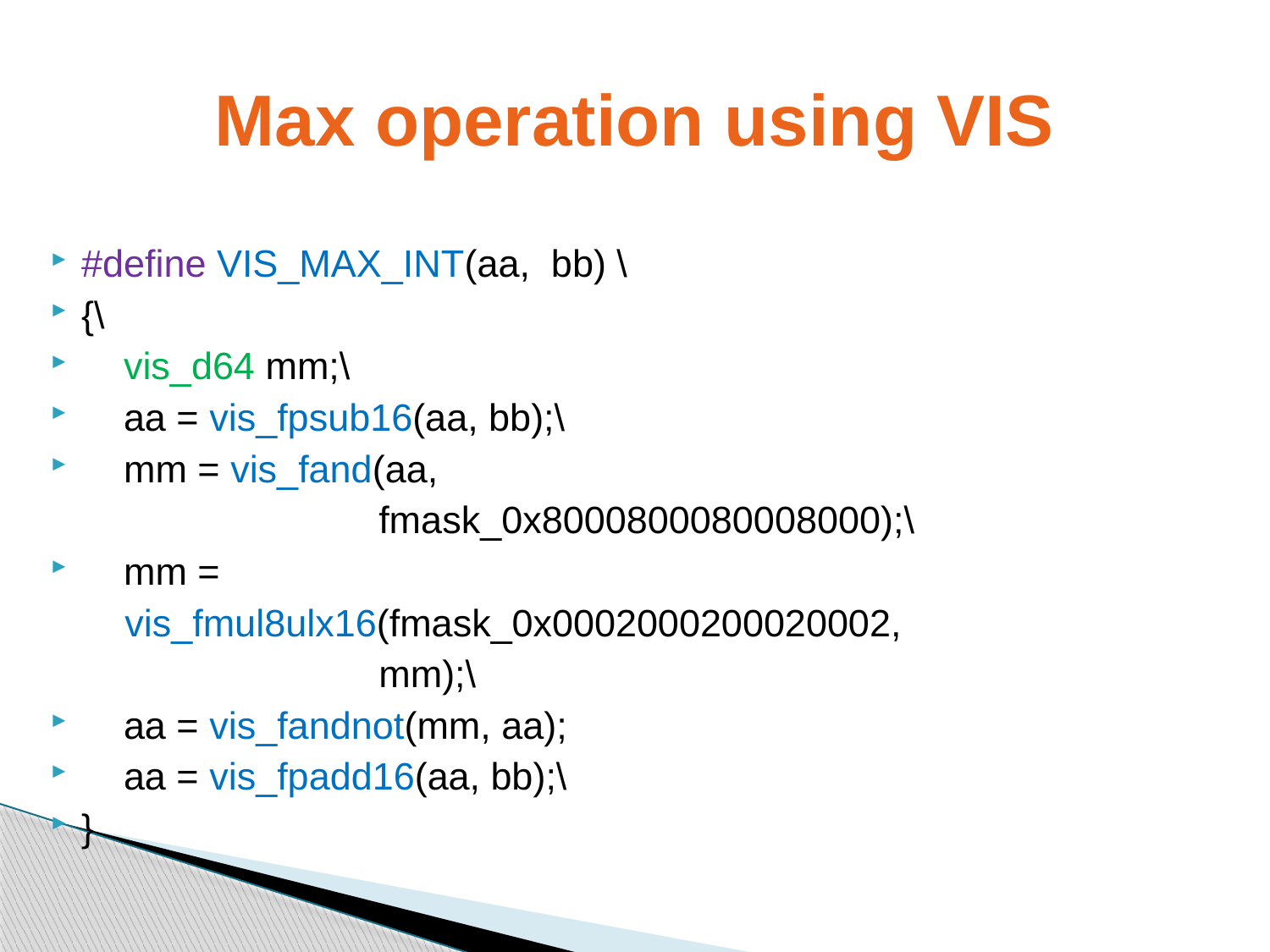

# Max operation using VIS

#define VIS_MAX_INT(aa,  bb) \
{\
    vis_d64 mm;\
    aa = vis_fpsub16(aa, bb);\
    mm = vis_fand(aa,
                               fmask_0x8000800080008000);\
    mm =
       vis_fmul8ulx16(fmask_0x0002000200020002,
                               mm);\
    aa = vis_fandnot(mm, aa);
    aa = vis_fpadd16(aa, bb);\
}